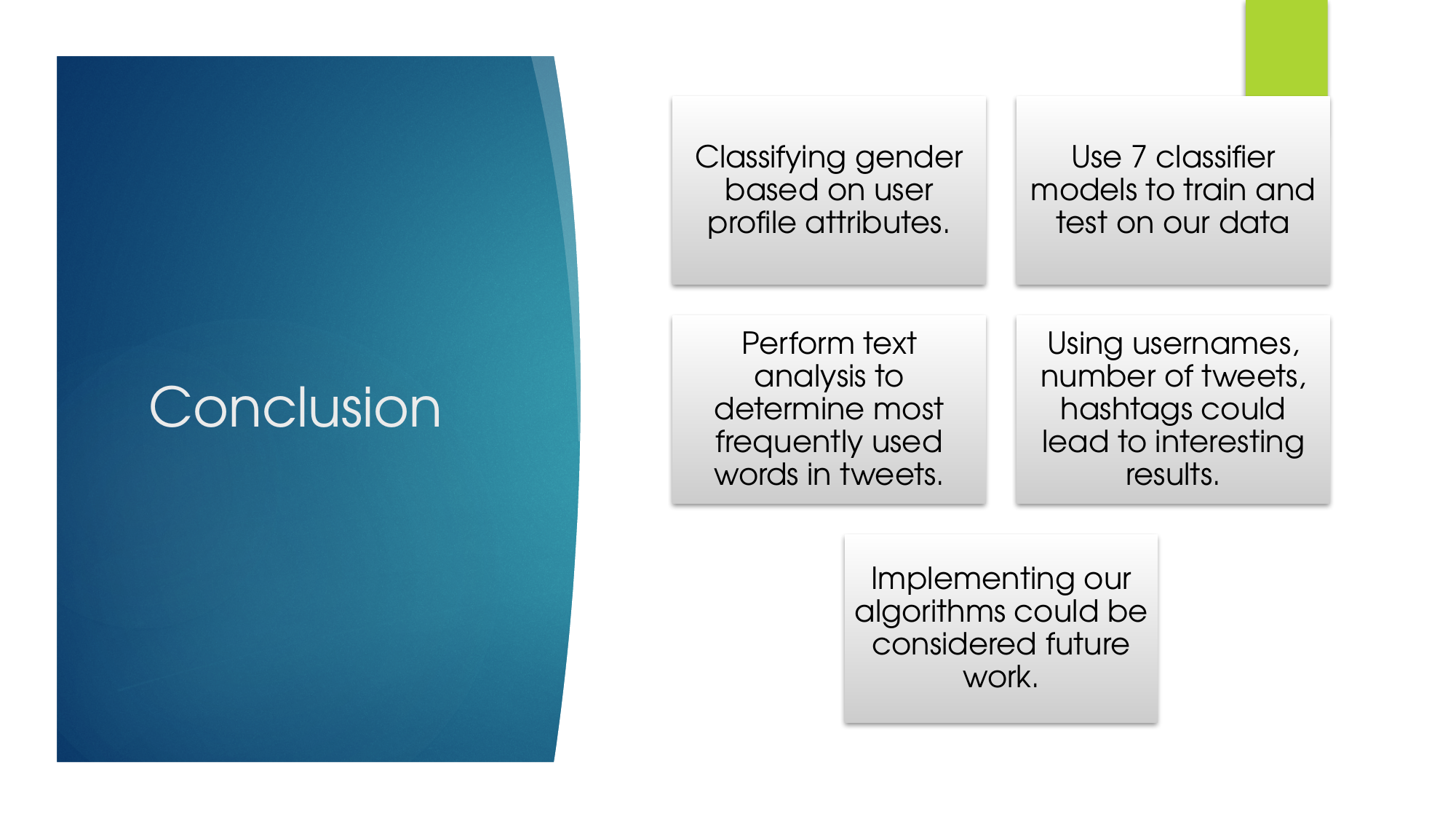

11

Classifying gender based on user profile attributes.
Use 7 classifier models to train and test on our data
Perform text analysis to determine most frequently used words in tweets.
Using usernames, number of tweets, hashtags could lead to interesting results.
Implementing our algorithms could be considered future work.
# Conclusion